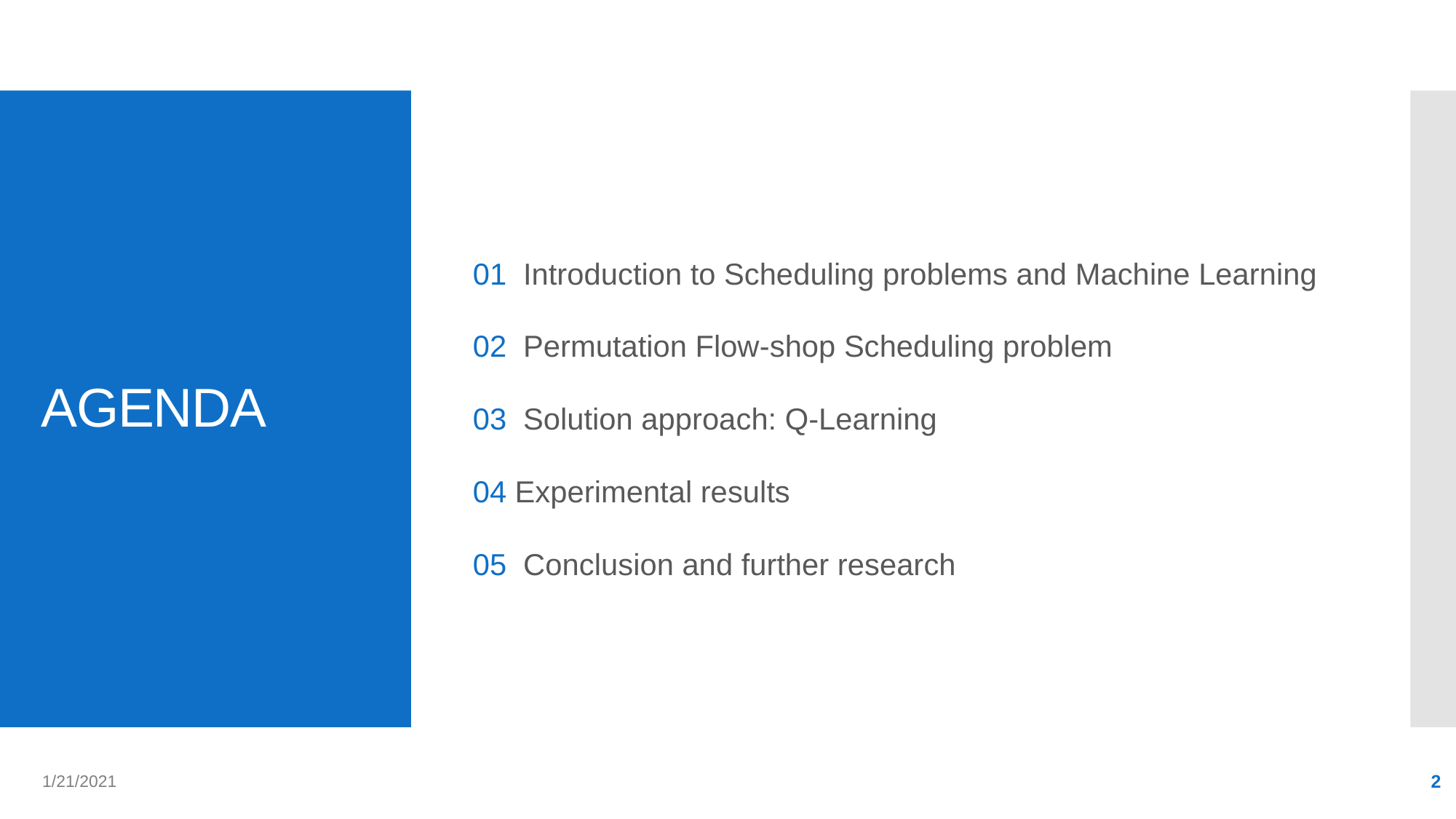

01  Introduction to Scheduling problems and Machine Learning
02  Permutation Flow-shop Scheduling problem
03  Solution approach: Q-Learning
04 Experimental results
05  Conclusion and further research
# AGENDA
1/21/2021
2